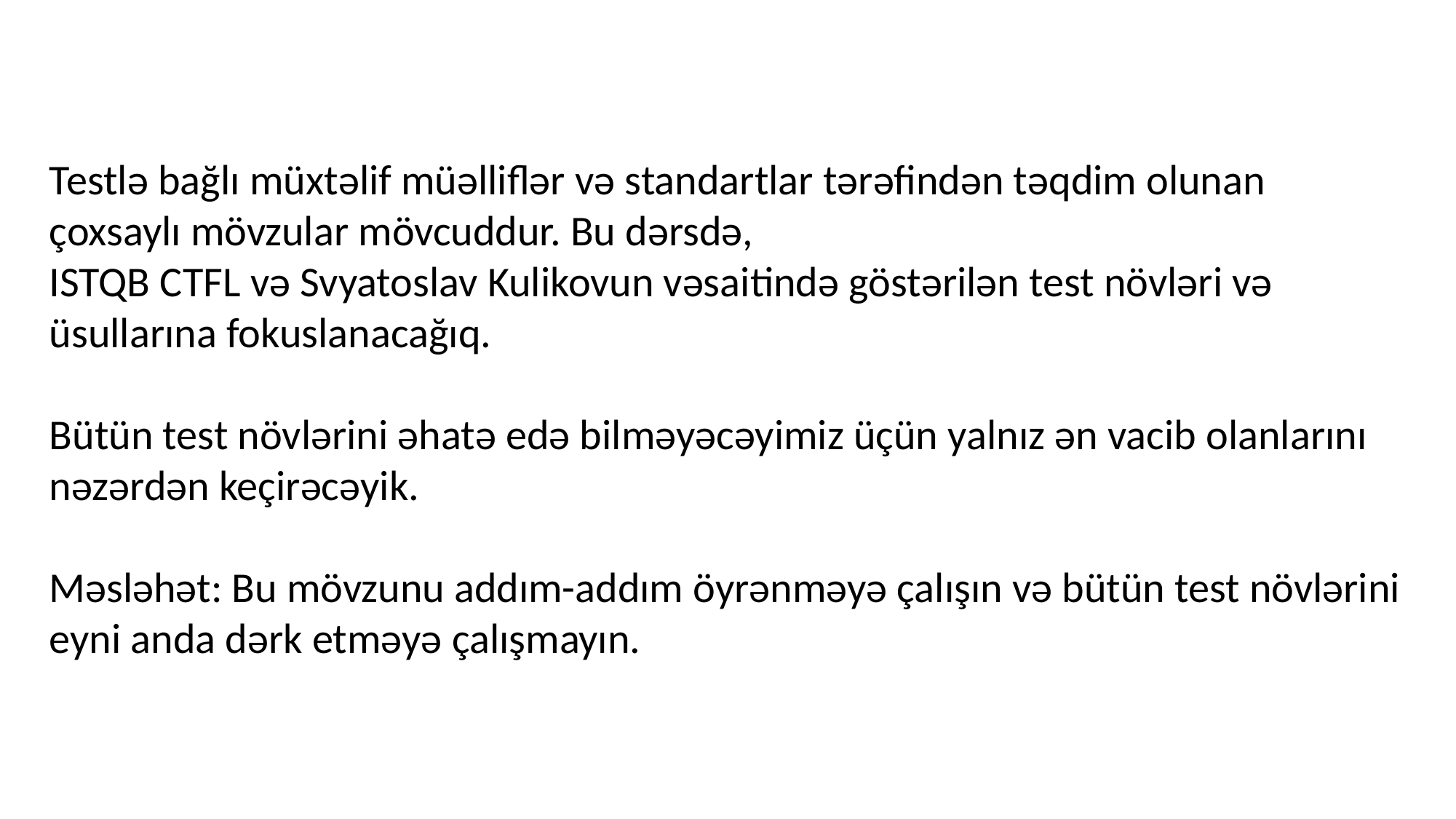

Testlə bağlı müxtəlif müəlliflər və standartlar tərəfindən təqdim olunan çoxsaylı mövzular mövcuddur. Bu dərsdə,
ISTQB CTFL və Svyatoslav Kulikovun vəsaitində göstərilən test növləri və üsullarına fokuslanacağıq.

Bütün test növlərini əhatə edə bilməyəcəyimiz üçün yalnız ən vacib olanlarını nəzərdən keçirəcəyik.

Məsləhət: Bu mövzunu addım-addım öyrənməyə çalışın və bütün test növlərini eyni anda dərk etməyə çalışmayın.